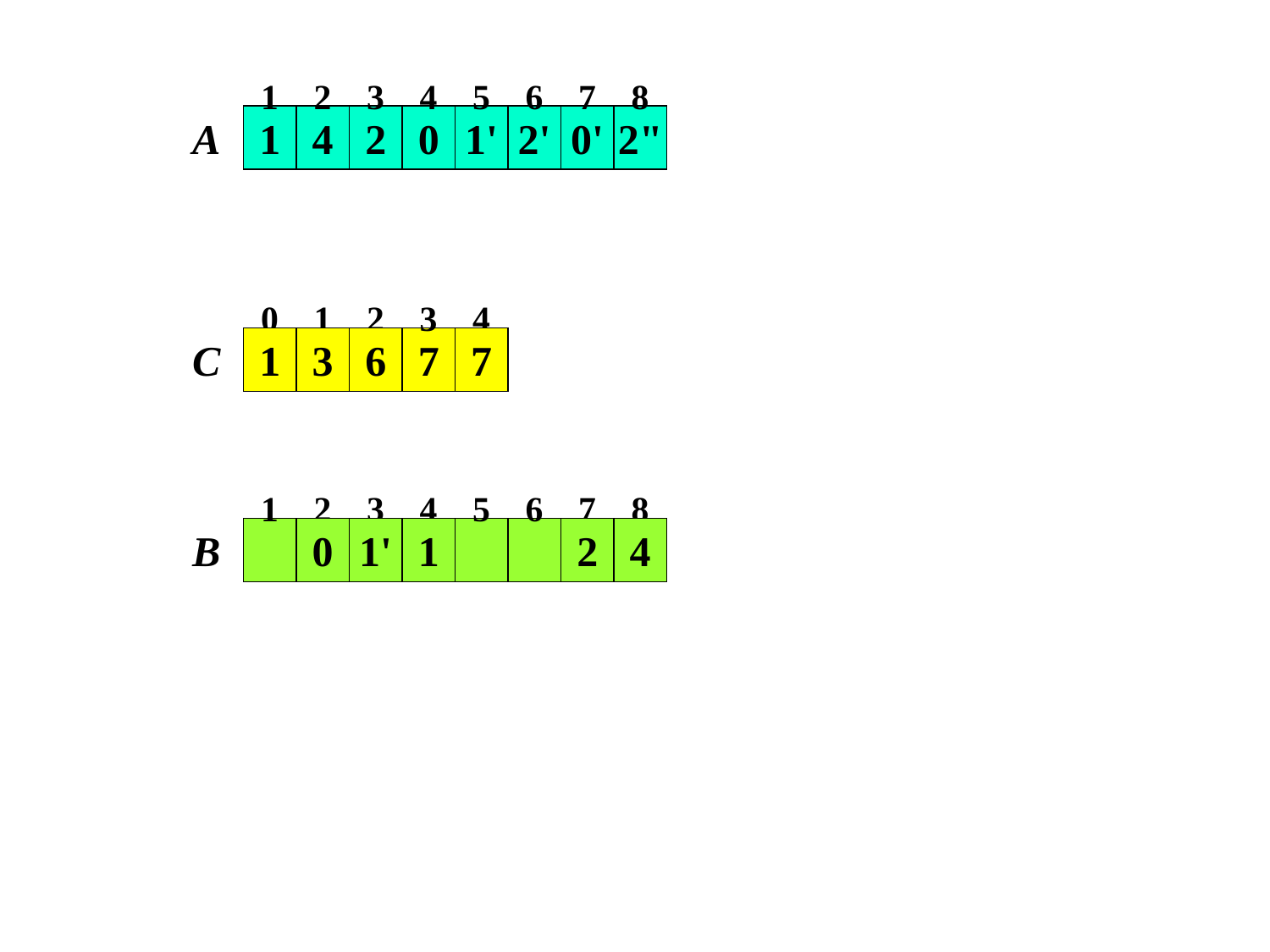

1
2
3
4
5
6
7
8
A
1
4
2
0
1'
2'
0'
2"
0
1
2
3
4
C
2
4
7
7
8
1
3
6
7
1
2
3
4
5
6
7
8
B

0
1'
1
2
4